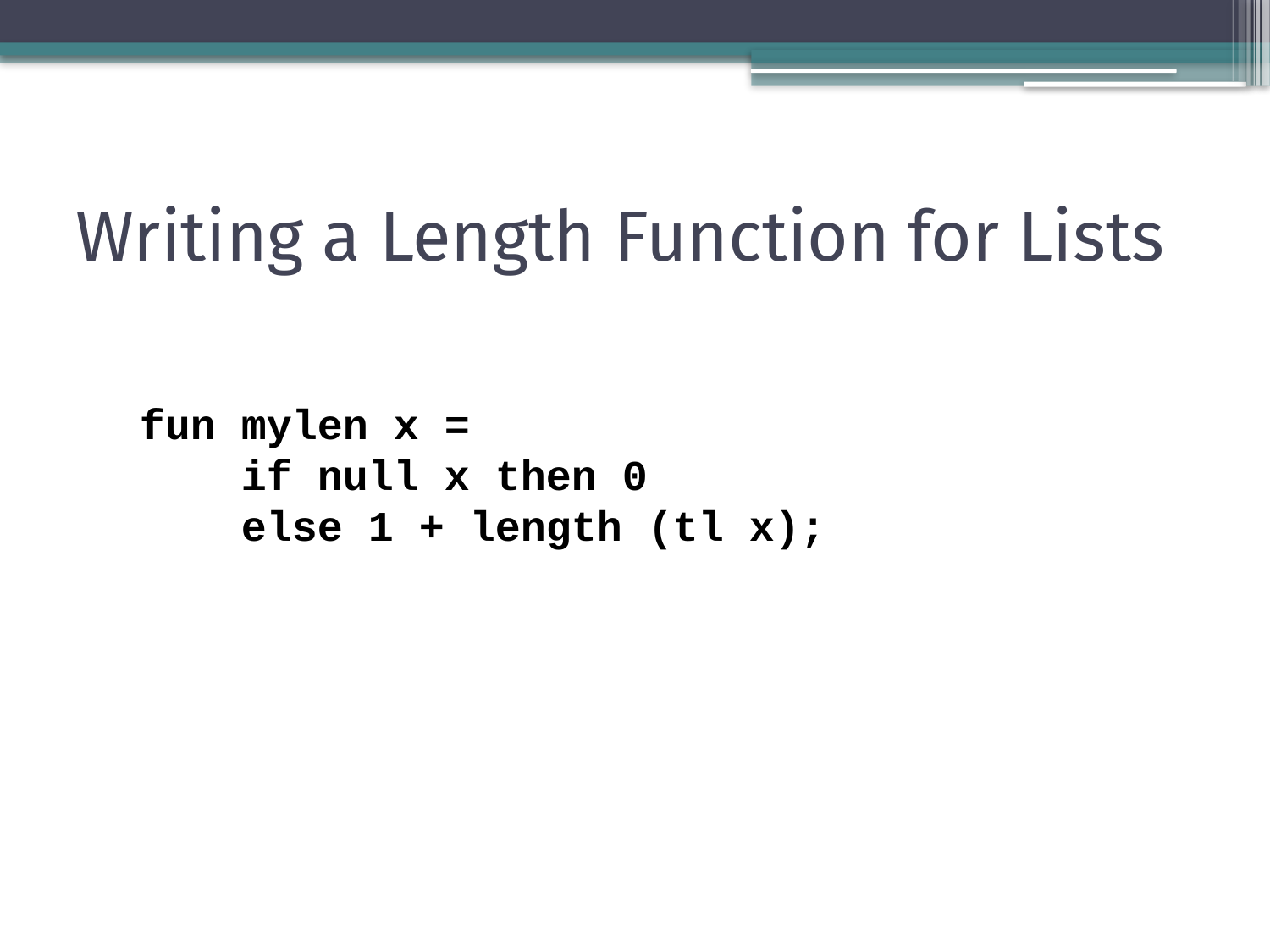

# Writing a Length Function for Lists
fun mylen x =
    if null x then 0
    else 1 + length (tl x);